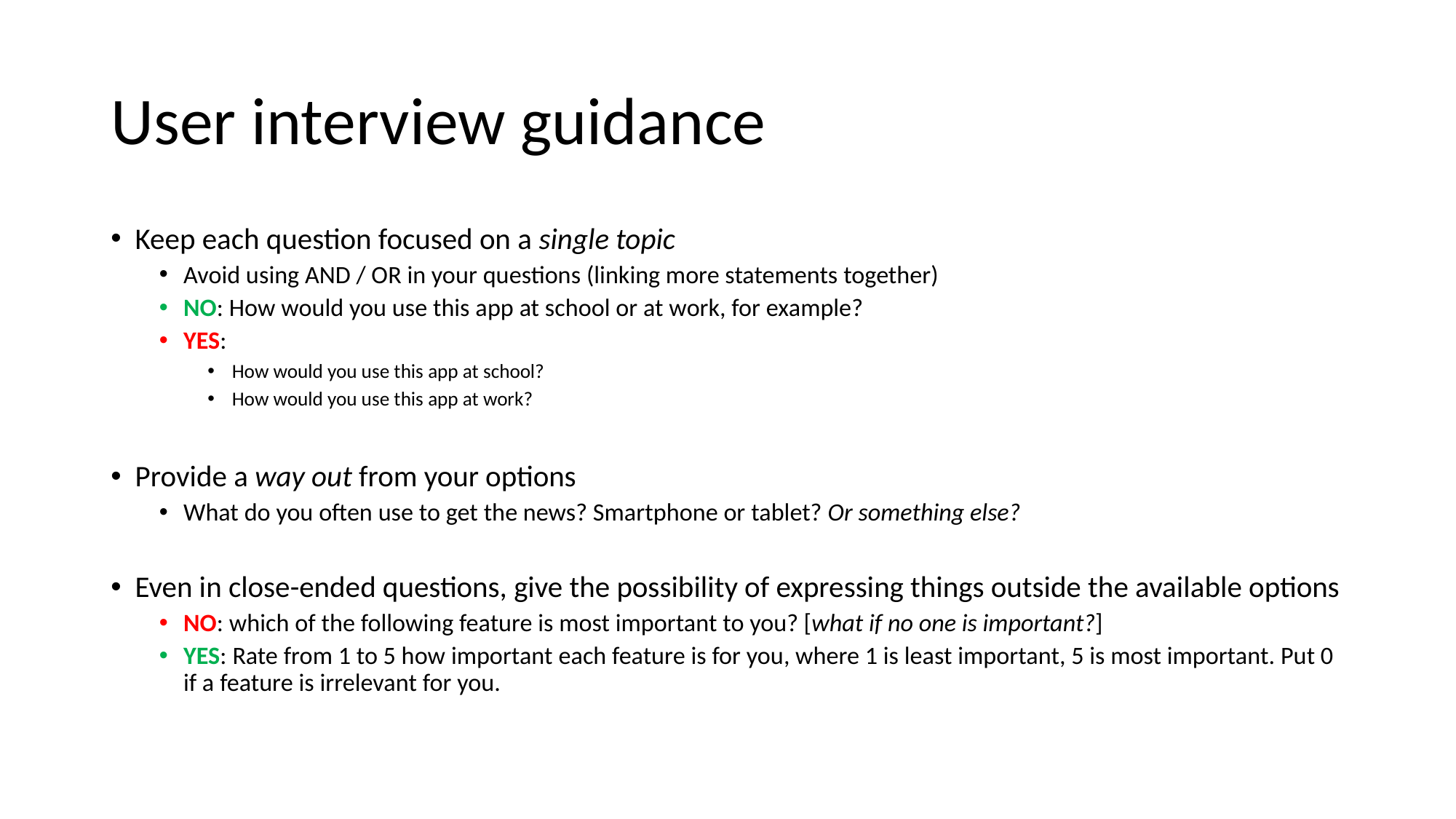

# User interview guidance
Keep each question focused on a single topic
Avoid using AND / OR in your questions (linking more statements together)
NO: How would you use this app at school or at work, for example?
YES:
How would you use this app at school?
How would you use this app at work?

Provide a way out from your options
What do you often use to get the news? Smartphone or tablet? Or something else?

Even in close-ended questions, give the possibility of expressing things outside the available options
NO: which of the following feature is most important to you? [what if no one is important?]
YES: Rate from 1 to 5 how important each feature is for you, where 1 is least important, 5 is most important. Put 0 if a feature is irrelevant for you.